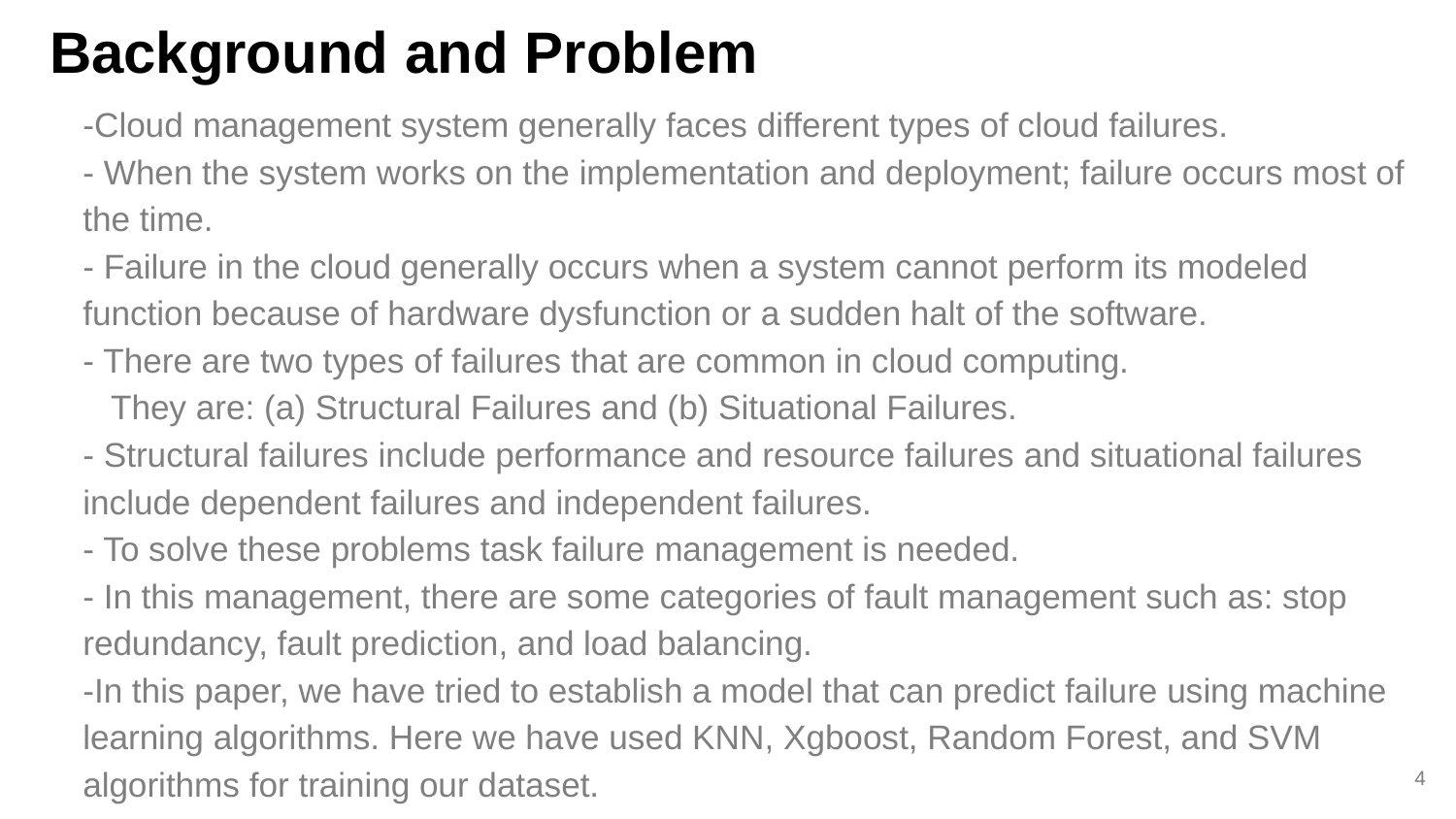

# Background and Problem
-Cloud management system generally faces different types of cloud failures.
- When the system works on the implementation and deployment; failure occurs most of    the time.
- Failure in the cloud generally occurs when a system cannot perform its modeled  function because of hardware dysfunction or a sudden halt of the software.
- There are two types of failures that are common in cloud computing.
   They are: (a) Structural Failures and (b) Situational Failures.
- Structural failures include performance and resource failures and situational failures  include dependent failures and independent failures.
- To solve these problems task failure management is needed.
- In this management, there are some categories of fault management such as: stop redundancy, fault prediction, and load balancing.
-In this paper, we have tried to establish a model that can predict failure using machine learning algorithms. Here we have used KNN, Xgboost, Random Forest, and SVM algorithms for training our dataset.
4